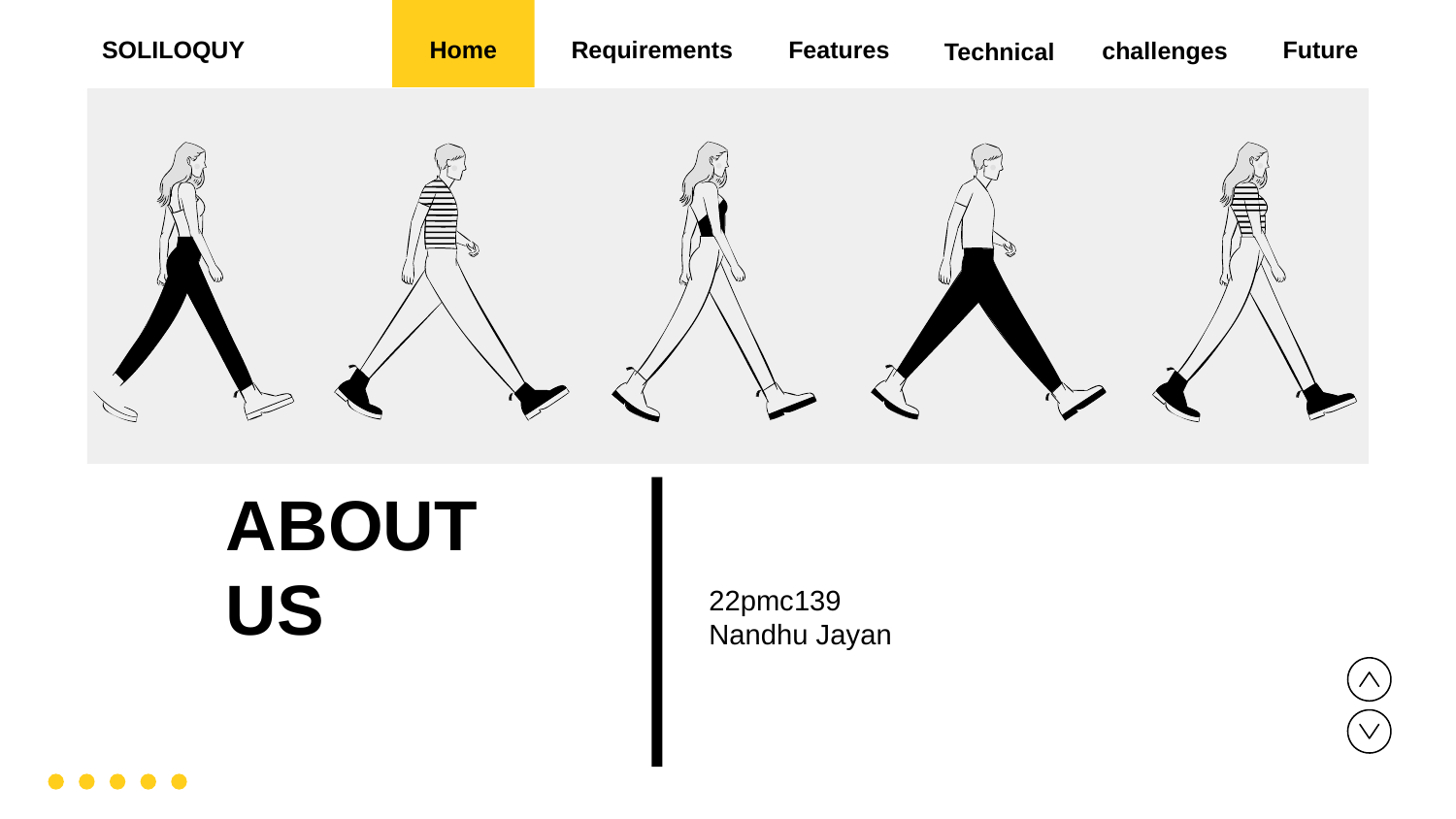

Technical
Future
SOLILOQUY
Home
Requirements
Features
challenges

# ABOUT US
22pmc139
Nandhu Jayan